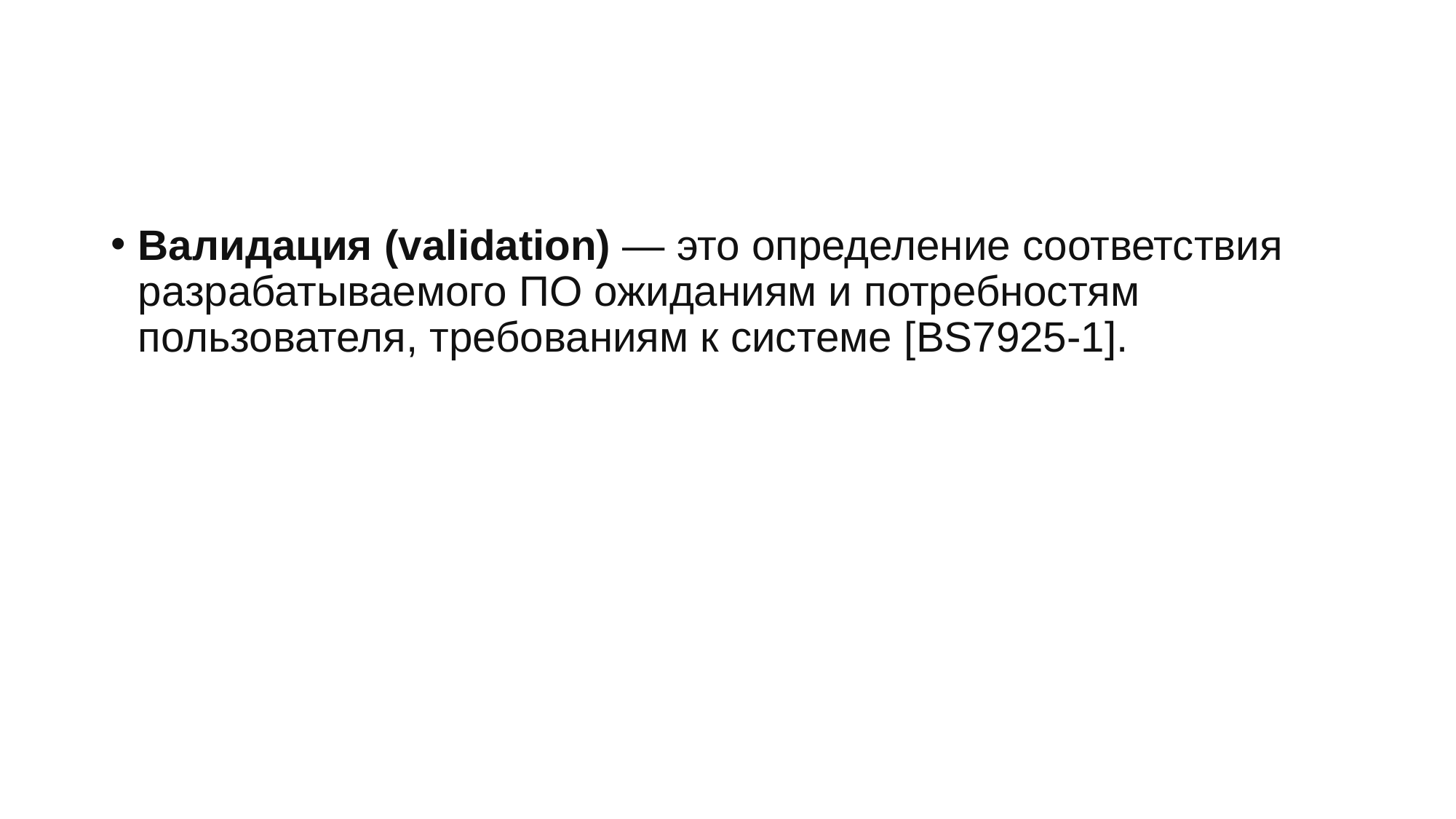

#
Валидация (validation) — это определение соответствия разрабатываемого ПО ожиданиям и потребностям пользователя, требованиям к системе [BS7925-1].